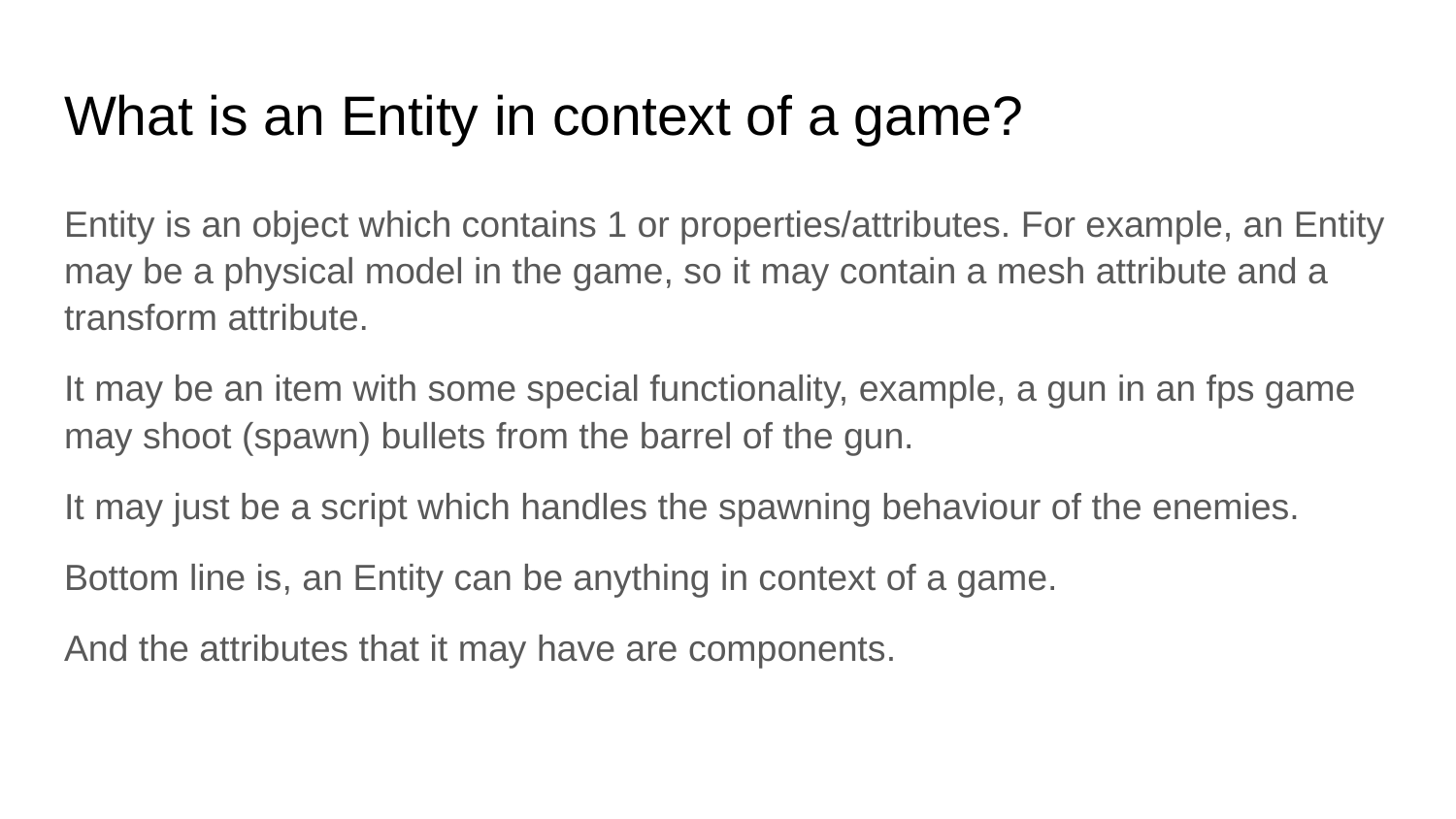

# What is an Entity in context of a game?
Entity is an object which contains 1 or properties/attributes. For example, an Entity may be a physical model in the game, so it may contain a mesh attribute and a transform attribute.
It may be an item with some special functionality, example, a gun in an fps game may shoot (spawn) bullets from the barrel of the gun.
It may just be a script which handles the spawning behaviour of the enemies.
Bottom line is, an Entity can be anything in context of a game.
And the attributes that it may have are components.